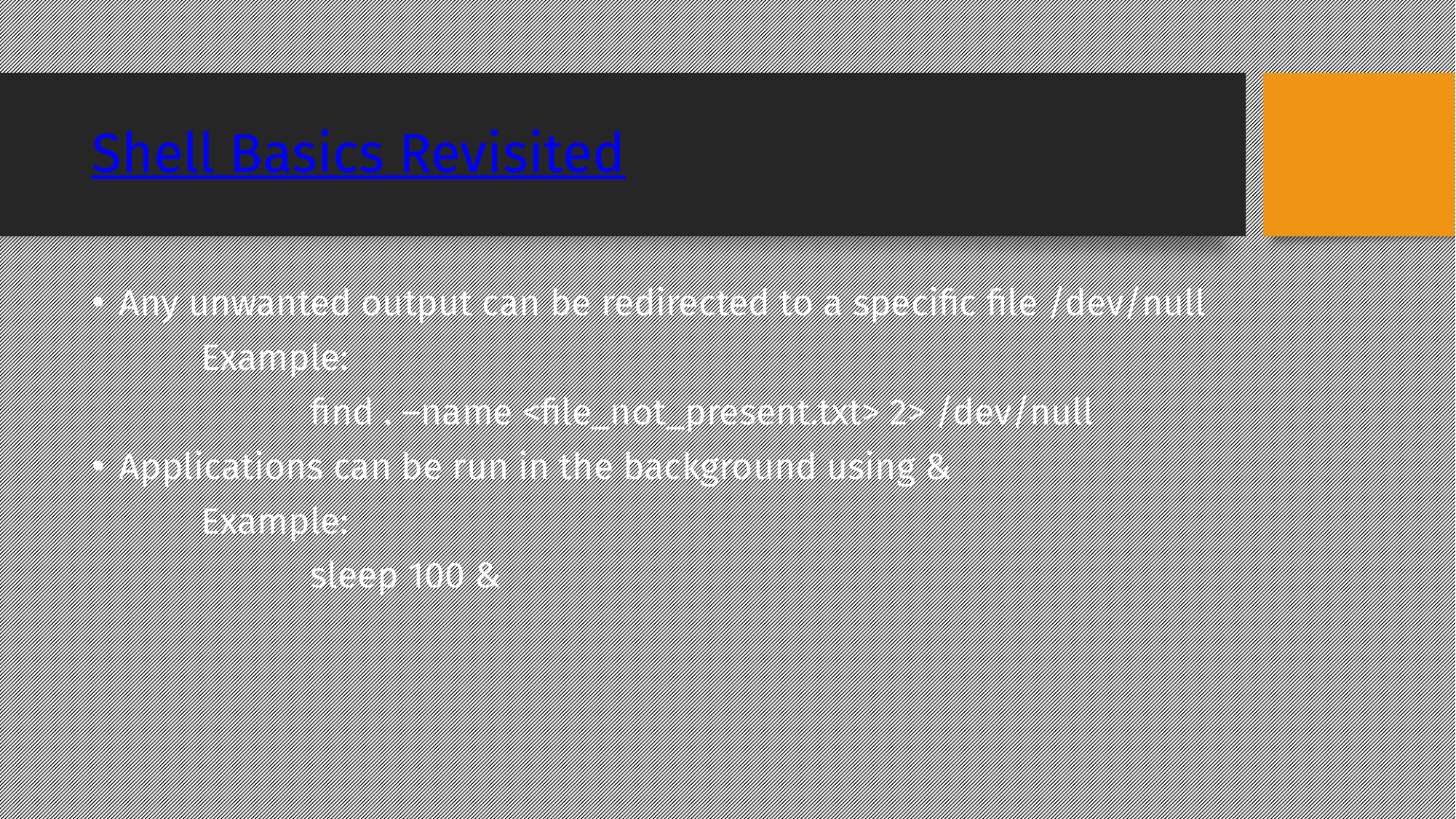

Shell Basics Revisited
Any unwanted output can be redirected to a specific file /dev/null
	Example:
		find . –name <file_not_present.txt> 2> /dev/null
Applications can be run in the background using &
	Example:
		sleep 100 &